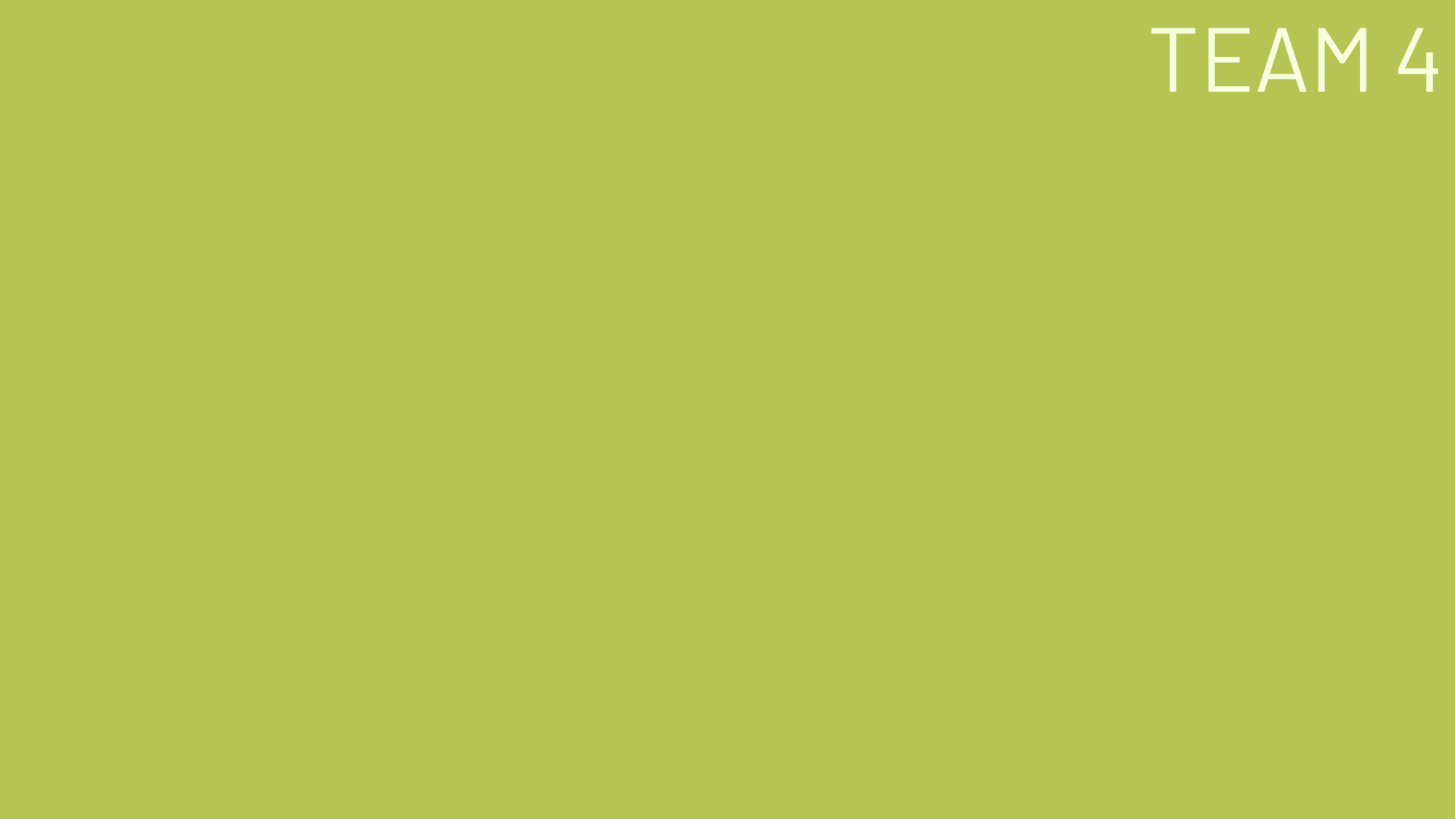

# TEAM 4
By Bogdan, Gytis and Ben Foubister